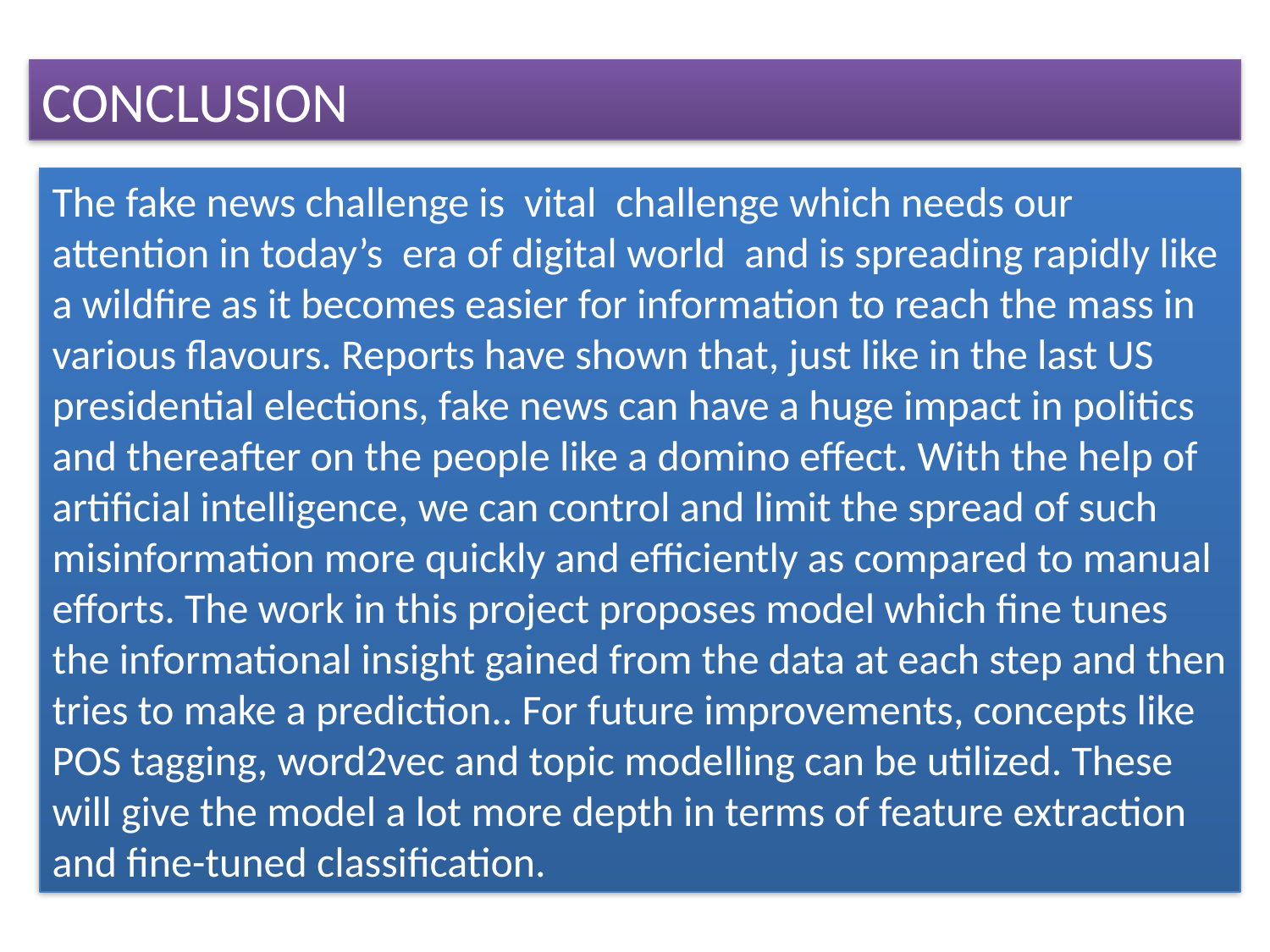

CONCLUSION
The fake news challenge is  vital  challenge which needs our attention in today’s  era of digital world  and is spreading rapidly like a wildfire as it becomes easier for information to reach the mass in various flavours. Reports have shown that, just like in the last US presidential elections, fake news can have a huge impact in politics and thereafter on the people like a domino effect. With the help of artificial intelligence, we can control and limit the spread of such misinformation more quickly and efficiently as compared to manual efforts. The work in this project proposes model which fine tunes the informational insight gained from the data at each step and then tries to make a prediction.. For future improvements, concepts like POS tagging, word2vec and topic modelling can be utilized. These will give the model a lot more depth in terms of feature extraction and fine-tuned classification.